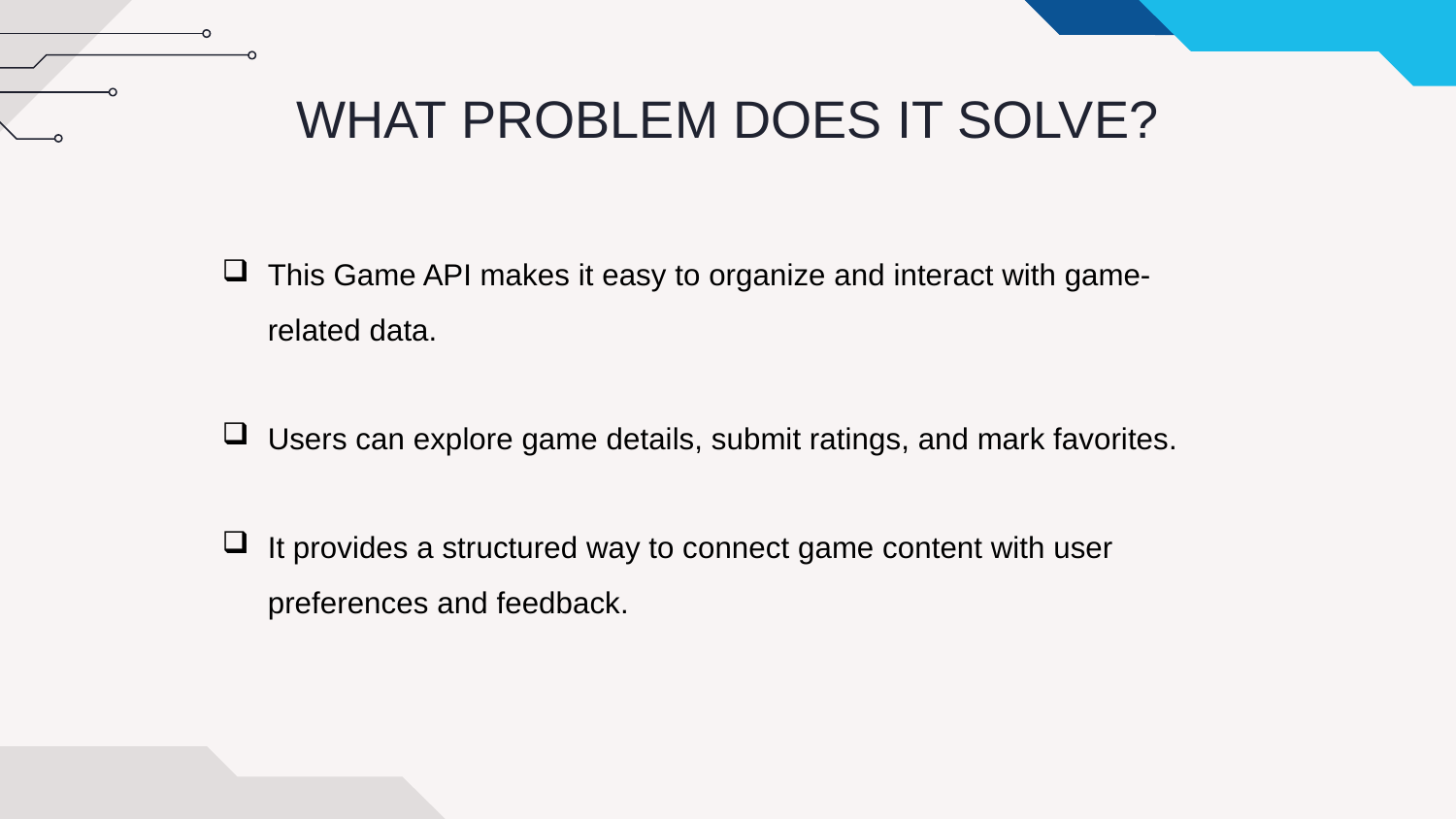

# WHAT PROBLEM DOES IT SOLVE?
This Game API makes it easy to organize and interact with game-related data.

Users can explore game details, submit ratings, and mark favorites.

It provides a structured way to connect game content with user preferences and feedback.